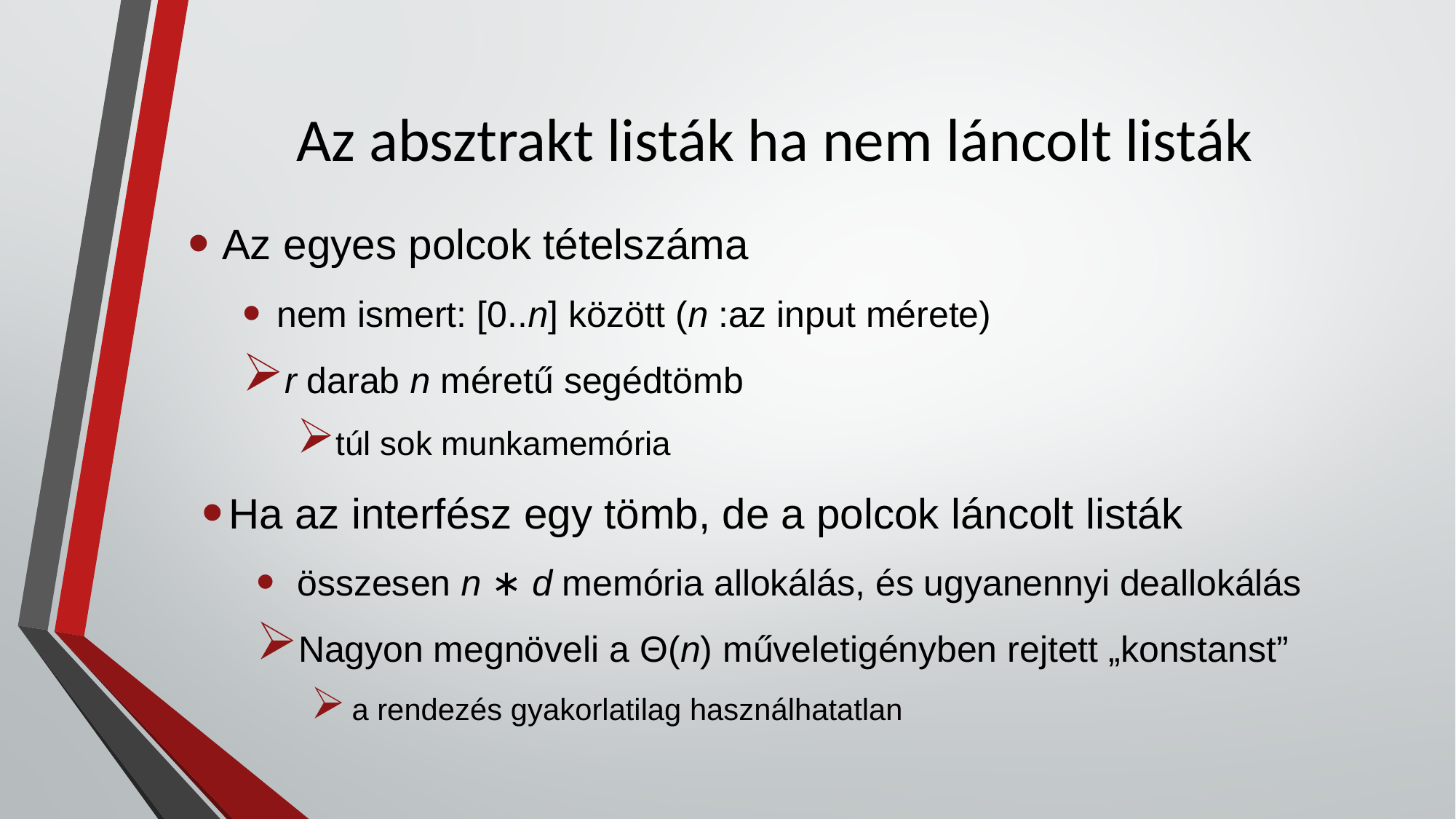

# Az absztrakt listák ha nem láncolt listák
Az egyes polcok tételszáma
nem ismert: [0..n] között (n :az input mérete)
r darab n méretű segédtömb
túl sok munkamemória
Ha az interfész egy tömb, de a polcok láncolt listák
összesen n ∗ d memória allokálás, és ugyanennyi deallokálás
Nagyon megnöveli a Θ(n) műveletigényben rejtett „konstanst”
a rendezés gyakorlatilag használhatatlan